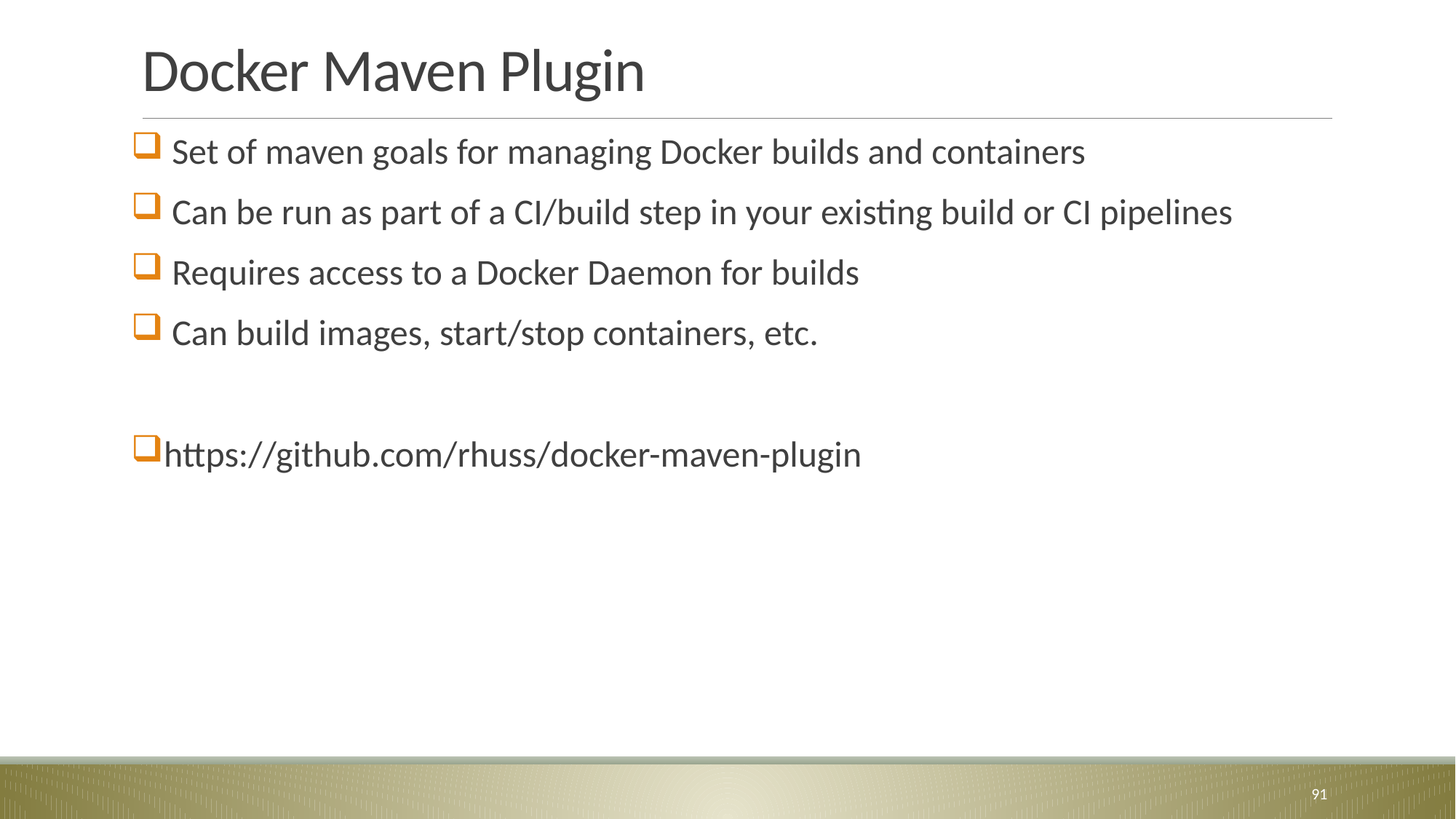

# Docker Maven Plugin
 Set of maven goals for managing Docker builds and containers
 Can be run as part of a CI/build step in your existing build or CI pipelines
 Requires access to a Docker Daemon for builds
 Can build images, start/stop containers, etc.

https://github.com/rhuss/docker-maven-plugin

91